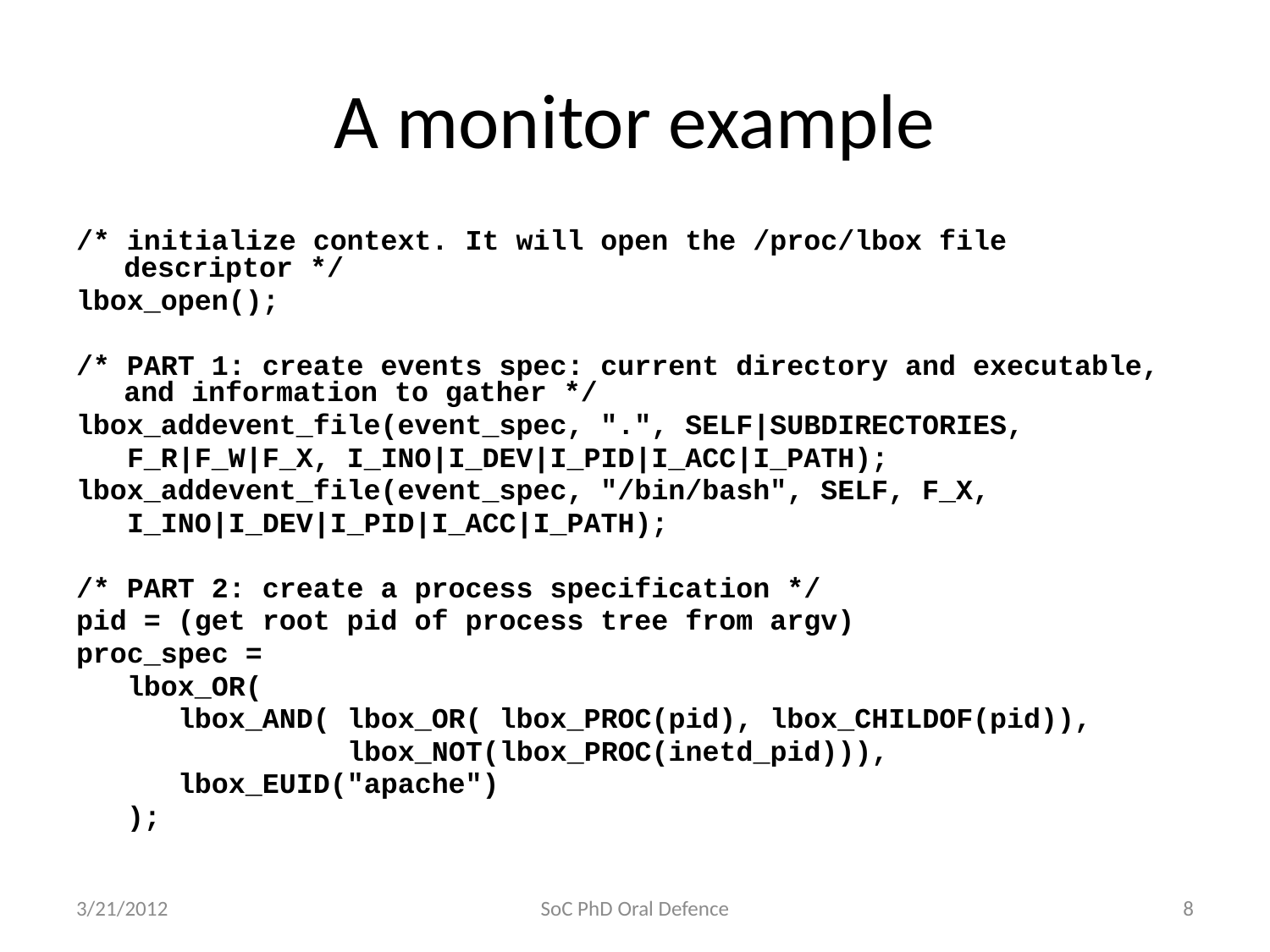

# A monitor example
/* initialize context. It will open the /proc/lbox file descriptor */
lbox_open();

/* PART 1: create events spec: current directory and executable, and information to gather */
lbox_addevent_file(event_spec, ".", SELF|SUBDIRECTORIES,
   F_R|F_W|F_X, I_INO|I_DEV|I_PID|I_ACC|I_PATH);
lbox_addevent_file(event_spec, "/bin/bash", SELF, F_X,
   I_INO|I_DEV|I_PID|I_ACC|I_PATH);

/* PART 2: create a process specification */
pid = (get root pid of process tree from argv)
proc_spec =
   lbox_OR(
      lbox_AND( lbox_OR( lbox_PROC(pid), lbox_CHILDOF(pid)),
                lbox_NOT(lbox_PROC(inetd_pid))),
      lbox_EUID("apache")
   );
3/21/2012
SoC PhD Oral Defence
8